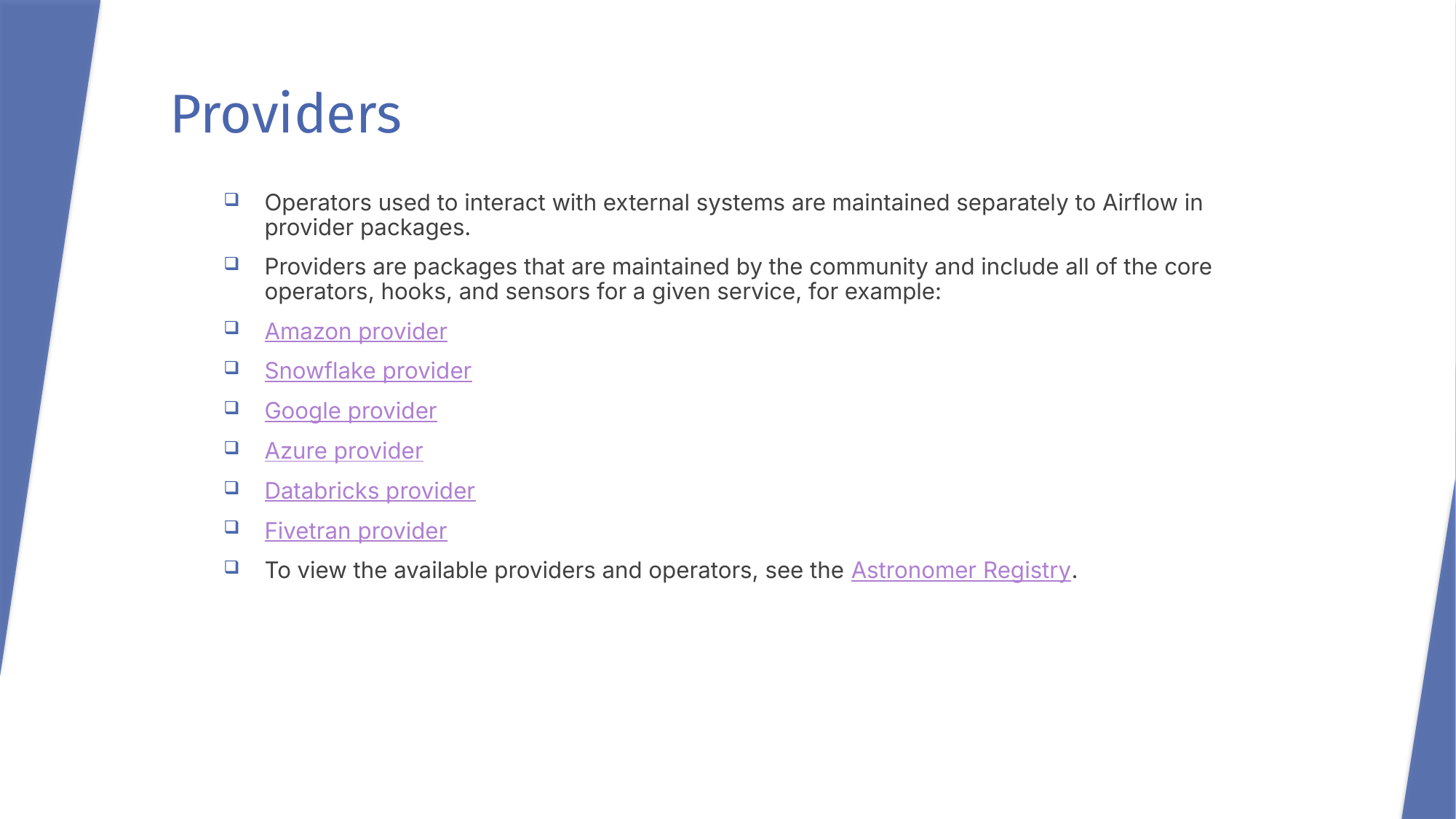

# Providers
Operators used to interact with external systems are maintained separately to Airflow in provider packages.
Providers are packages that are maintained by the community and include all of the core operators, hooks, and sensors for a given service, for example:
Amazon provider
Snowflake provider
Google provider
Azure provider
Databricks provider
Fivetran provider
To view the available providers and operators, see the Astronomer Registry.